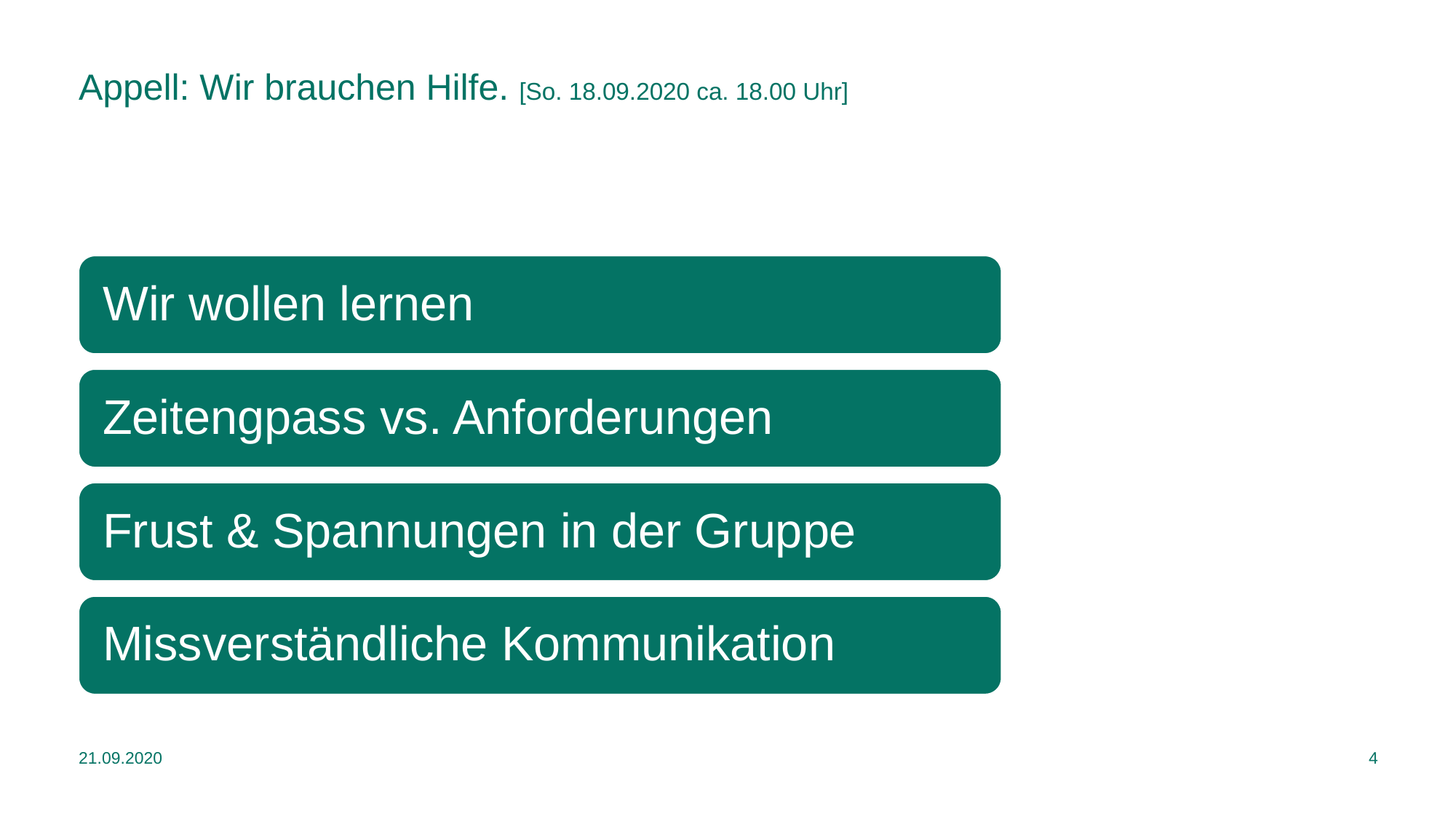

# Appell: Wir brauchen Hilfe. [So. 18.09.2020 ca. 18.00 Uhr]
Wir wollen lernen
Zeitengpass vs. Anforderungen
Frust & Spannungen in der Gruppe
Missverständliche Kommunikation
21.09.2020
4